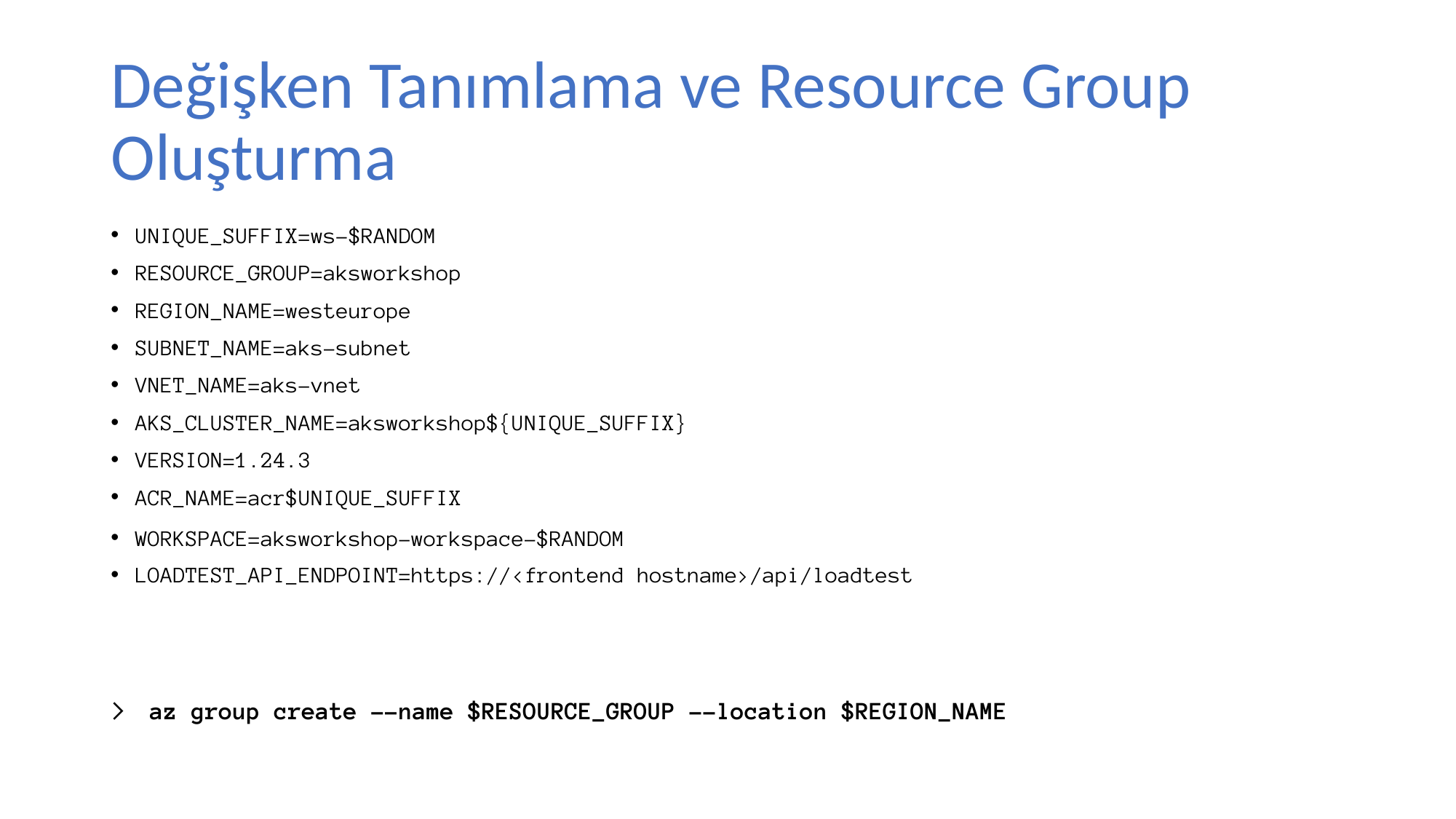

# Değişken Tanımlama ve Resource Group Oluşturma
UNIQUE_SUFFIX=ws-$RANDOM
RESOURCE_GROUP=aksworkshop
REGION_NAME=westeurope
SUBNET_NAME=aks-subnet
VNET_NAME=aks-vnet
AKS_CLUSTER_NAME=aksworkshop${UNIQUE_SUFFIX}
VERSION=1.24.3
ACR_NAME=acr$UNIQUE_SUFFIX
WORKSPACE=aksworkshop-workspace-$RANDOM
LOADTEST_API_ENDPOINT=https://<frontend hostname>/api/loadtest

> az group create --name $RESOURCE_GROUP --location $REGION_NAME